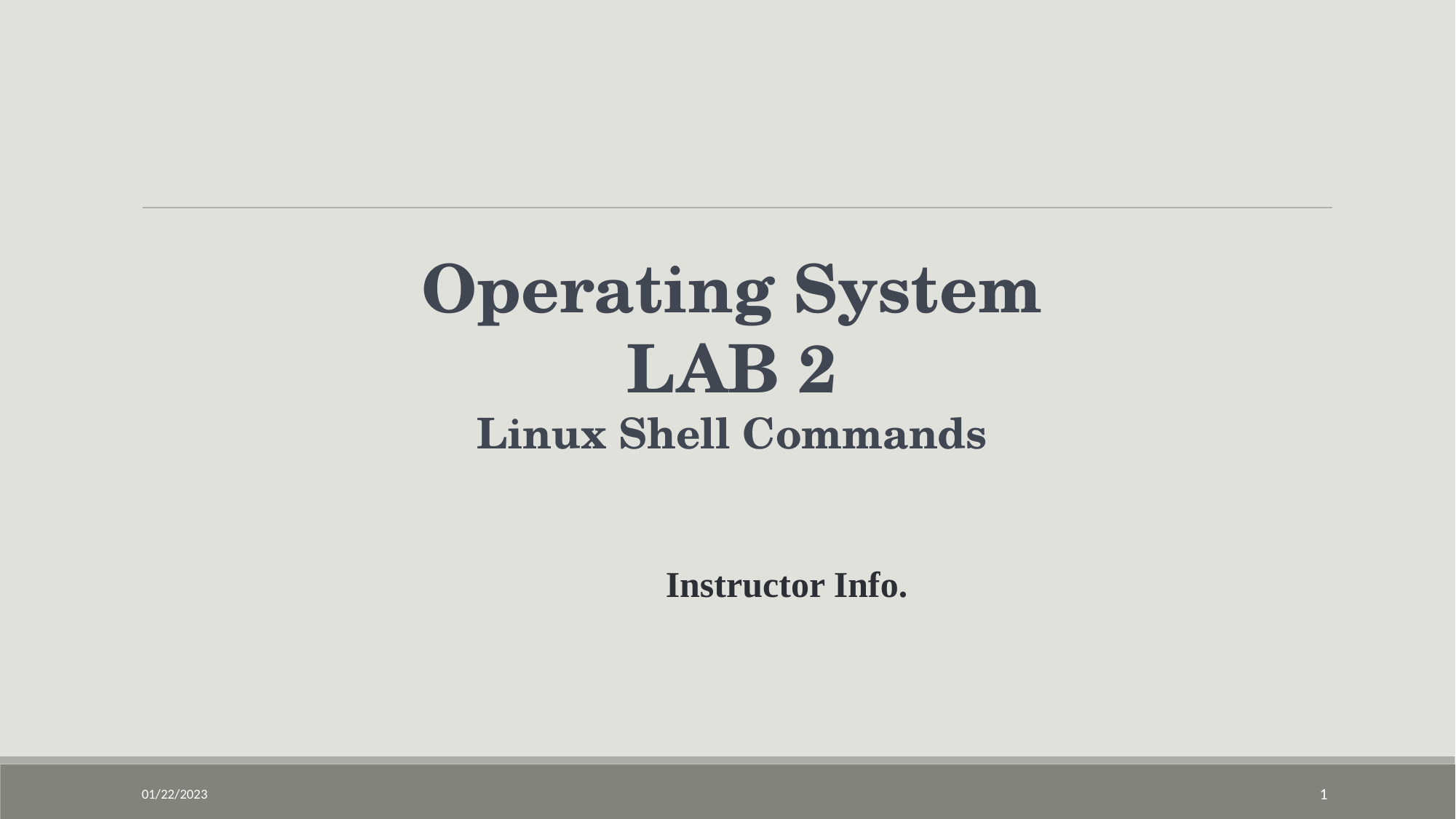

Operating System LAB 2
Linux Shell Commands
Instructor Info.

01/22/2023
1